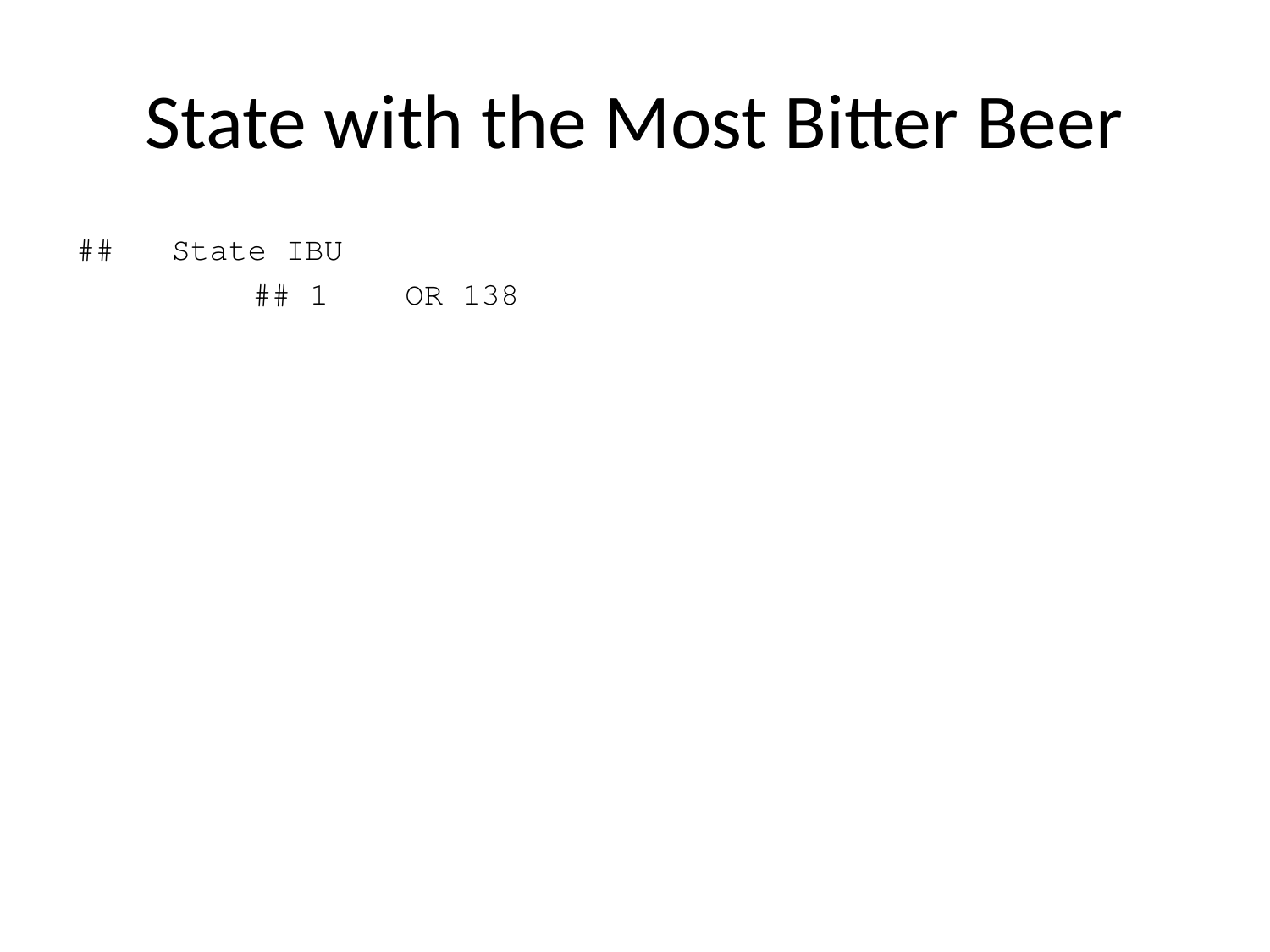

# State with the Most Bitter Beer
##   State IBU
## 1    OR 138